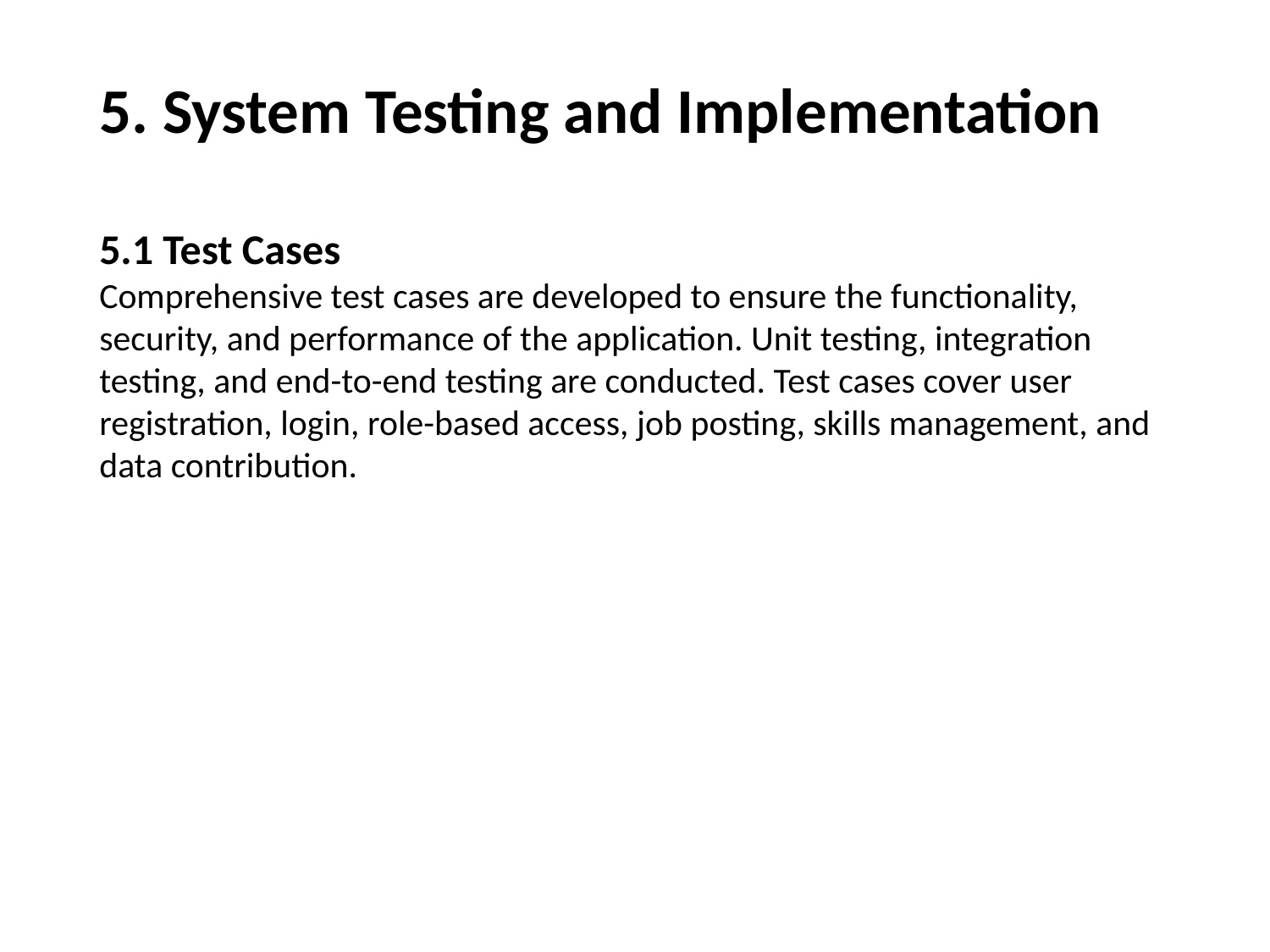

5. System Testing and Implementation

5.1 Test Cases
Comprehensive test cases are developed to ensure the functionality, security, and performance of the application. Unit testing, integration testing, and end-to-end testing are conducted. Test cases cover user registration, login, role-based access, job posting, skills management, and data contribution.